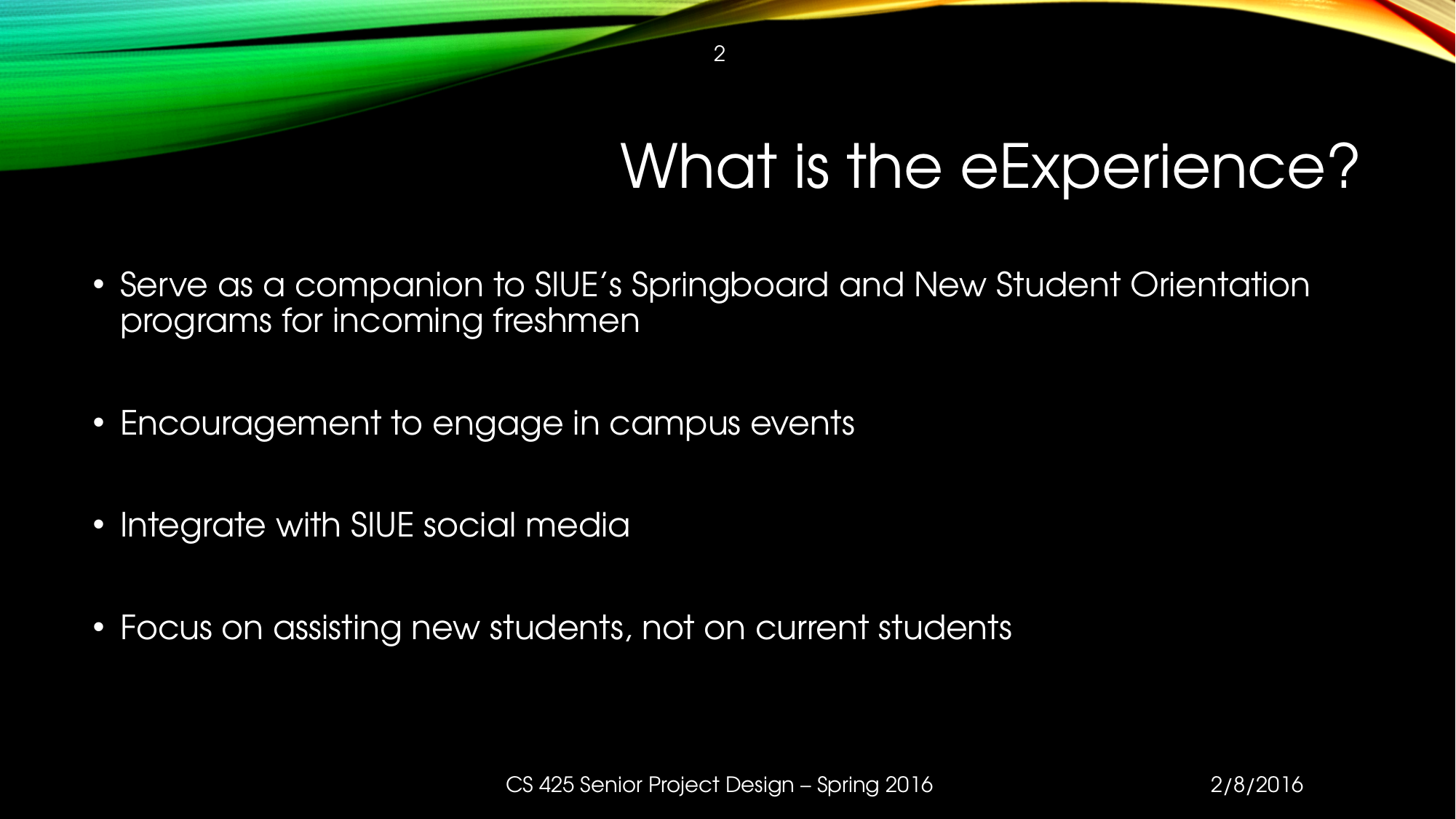

2
# What is the eExperience?
Serve as a companion to SIUE’s Springboard and New Student Orientation programs for incoming freshmen

Encouragement to engage in campus events

Integrate with SIUE social media

Focus on assisting new students, not on current students

CS 425 Senior Project Design – Spring 2016
2/8/2016